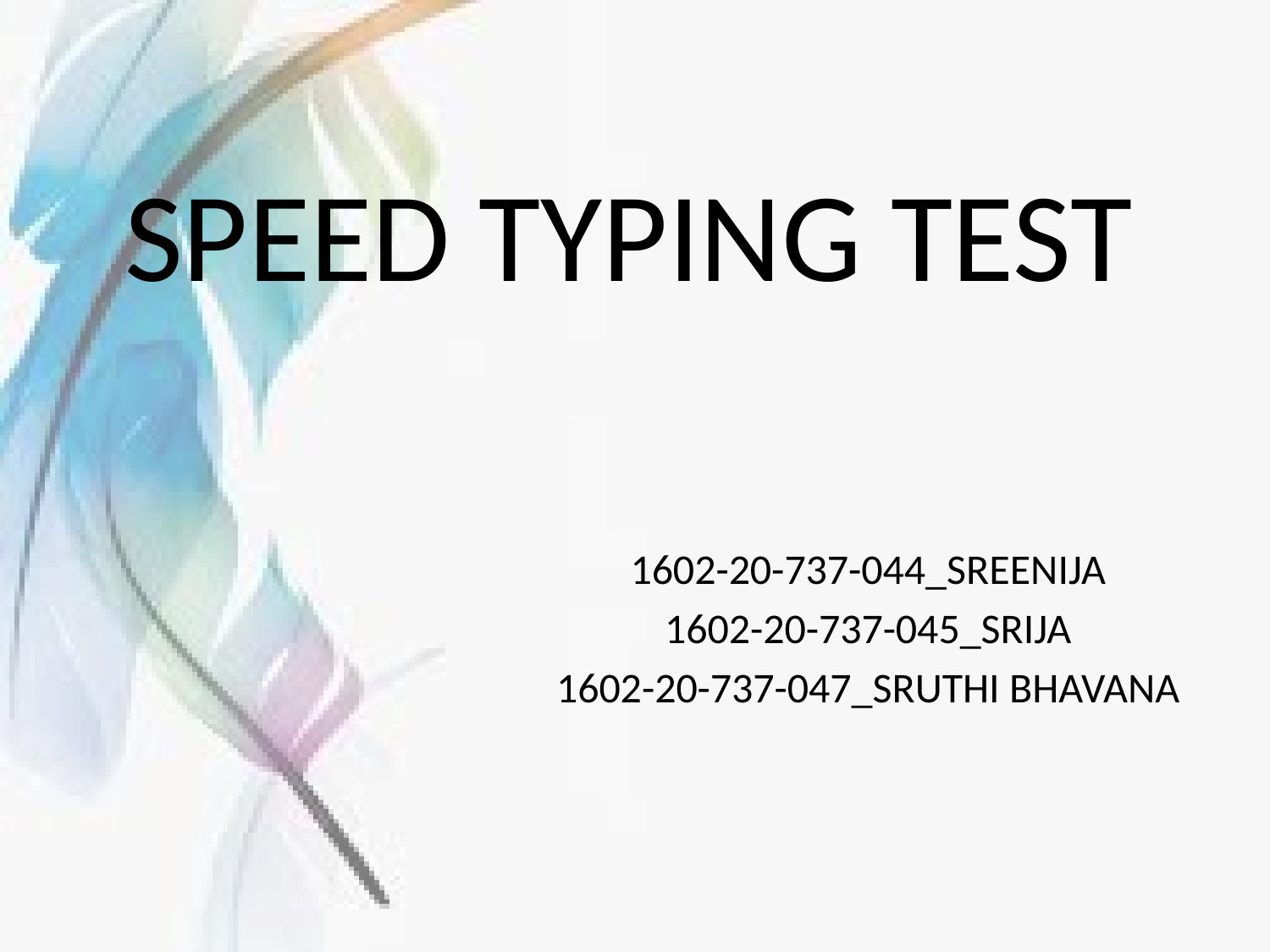

# SPEED TYPING TEST
1602-20-737-044_SREENIJA
1602-20-737-045_SRIJA
1602-20-737-047_SRUTHI BHAVANA